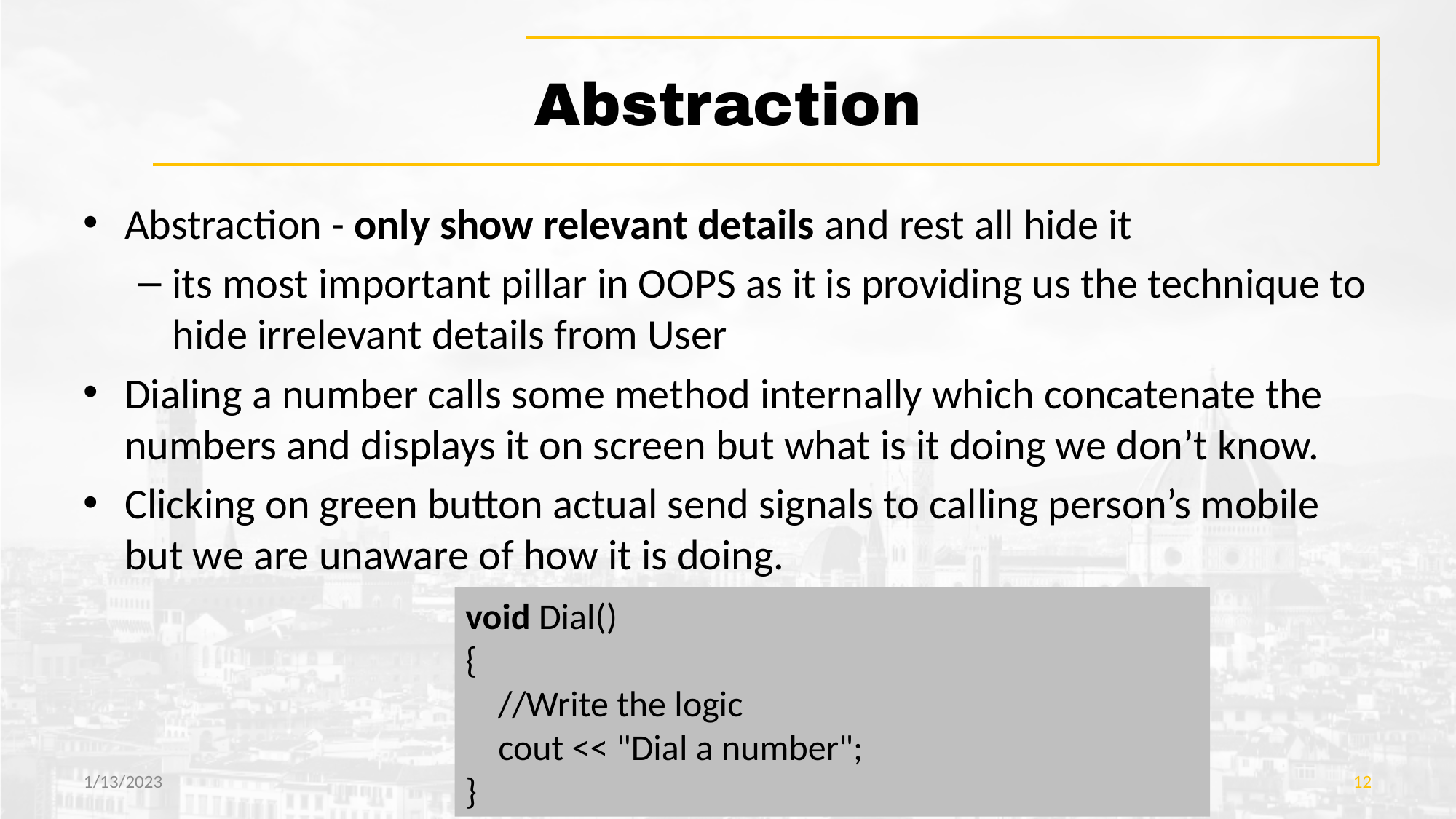

# Abstraction
Abstraction - only show relevant details and rest all hide it
its most important pillar in OOPS as it is providing us the technique to hide irrelevant details from User
Dialing a number calls some method internally which concatenate the numbers and displays it on screen but what is it doing we don’t know.
Clicking on green button actual send signals to calling person’s mobile but we are unaware of how it is doing.

void Dial()
{
    //Write the logic
    cout << "Dial a number";
}
1/13/2023
Object Oriented Concepts with C++ and Java
12